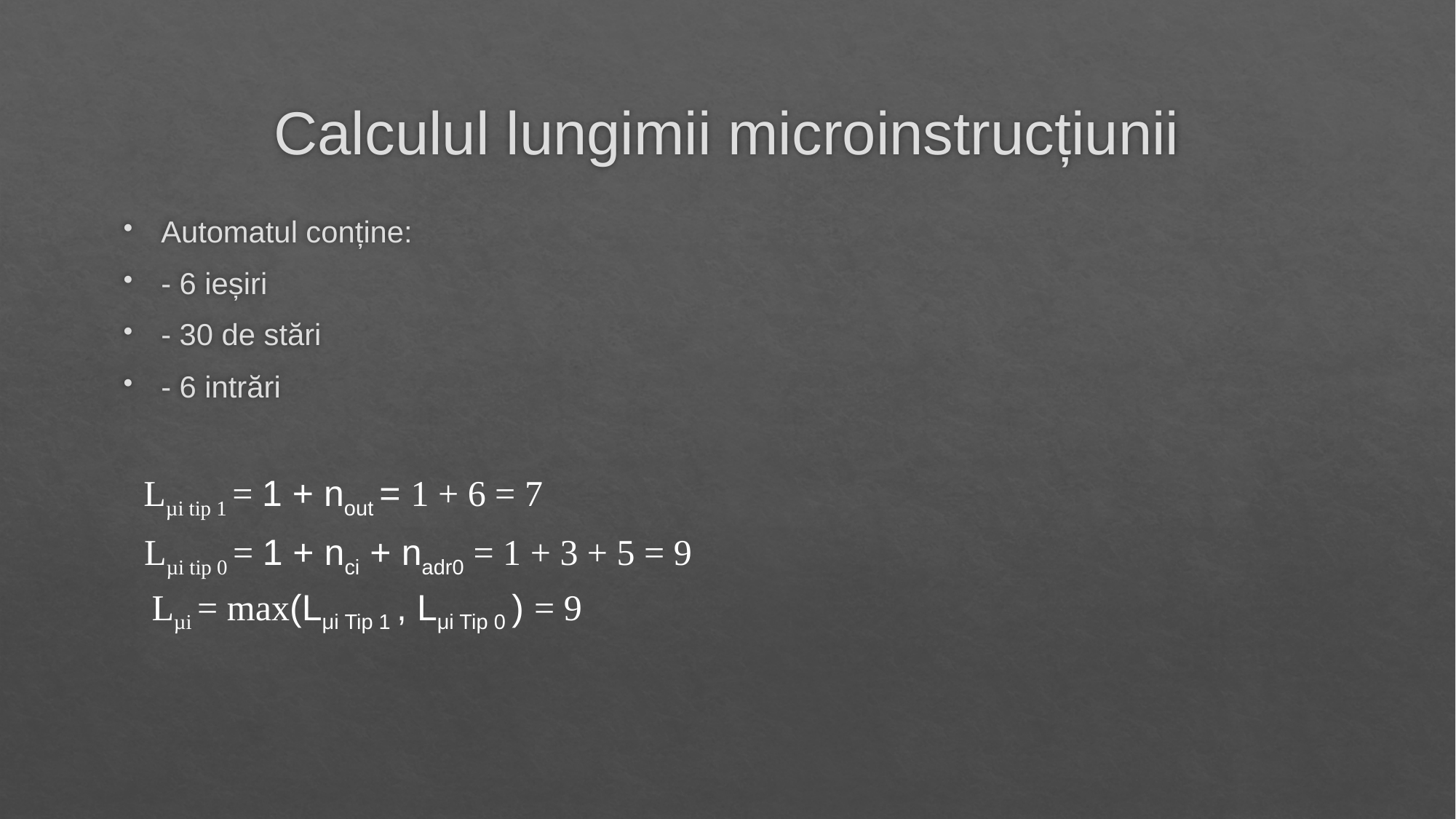

# Calculul lungimii microinstrucțiunii
Automatul conține:
- 6 ieșiri
- 30 de stări
- 6 intrări
Lµi tip 1 = 1 + nout = 1 + 6 = 7
Lµi tip 0 = 1 + nci + nadr0 = 1 + 3 + 5 = 9
Lµi = max(Lμi Tip 1 , Lμi Tip 0 ) = 9